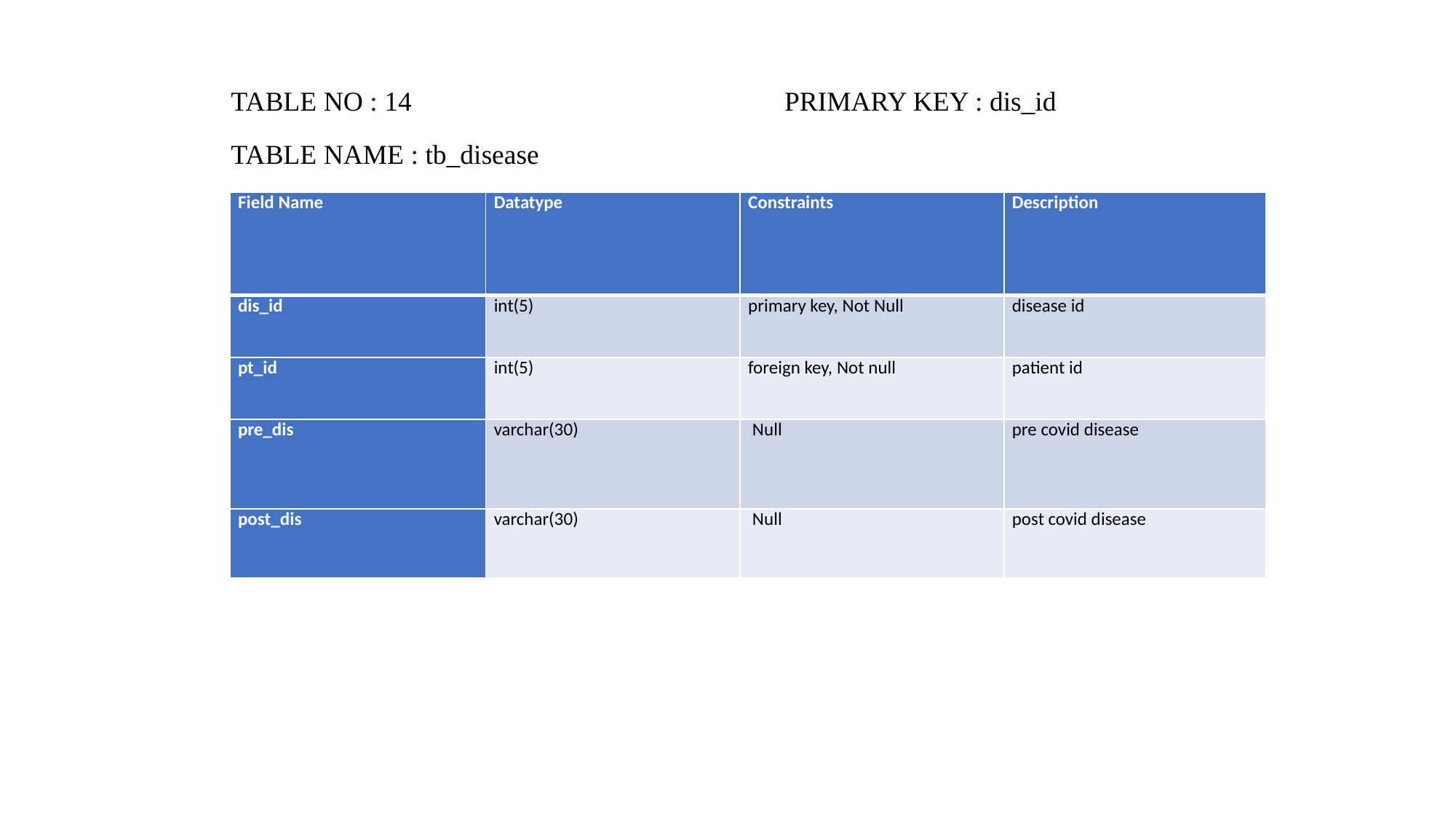

TABLE NO : 14                                                      PRIMARY KEY : dis_id
TABLE NAME : tb_disease
| Field Name | Datatype | Constraints | Description |
| --- | --- | --- | --- |
| dis\_id | int(5) | primary key, Not Null | disease id |
| pt\_id | int(5) | foreign key, Not null | patient id |
| pre\_dis | varchar(30) | Null | pre covid disease |
| post\_dis | varchar(30) | Null | post covid disease |